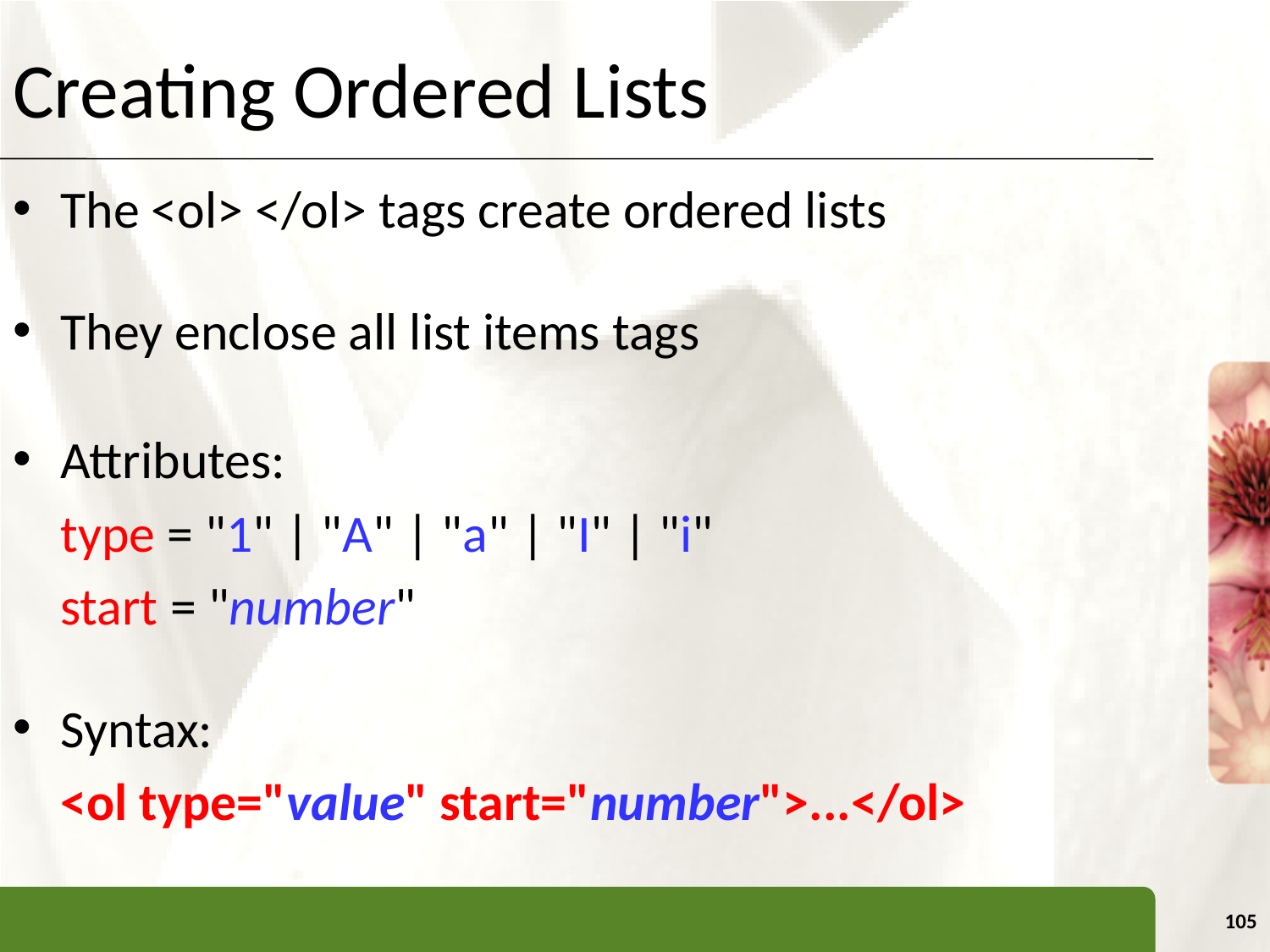

# Creating Ordered Lists
The <ol> </ol> tags create ordered lists
They enclose all list items tags
Attributes:
			type = "1" | "A" | "a" | "I" | "i"
			start = "number"
Syntax:
			<ol type="value" start="number">...</ol>

105